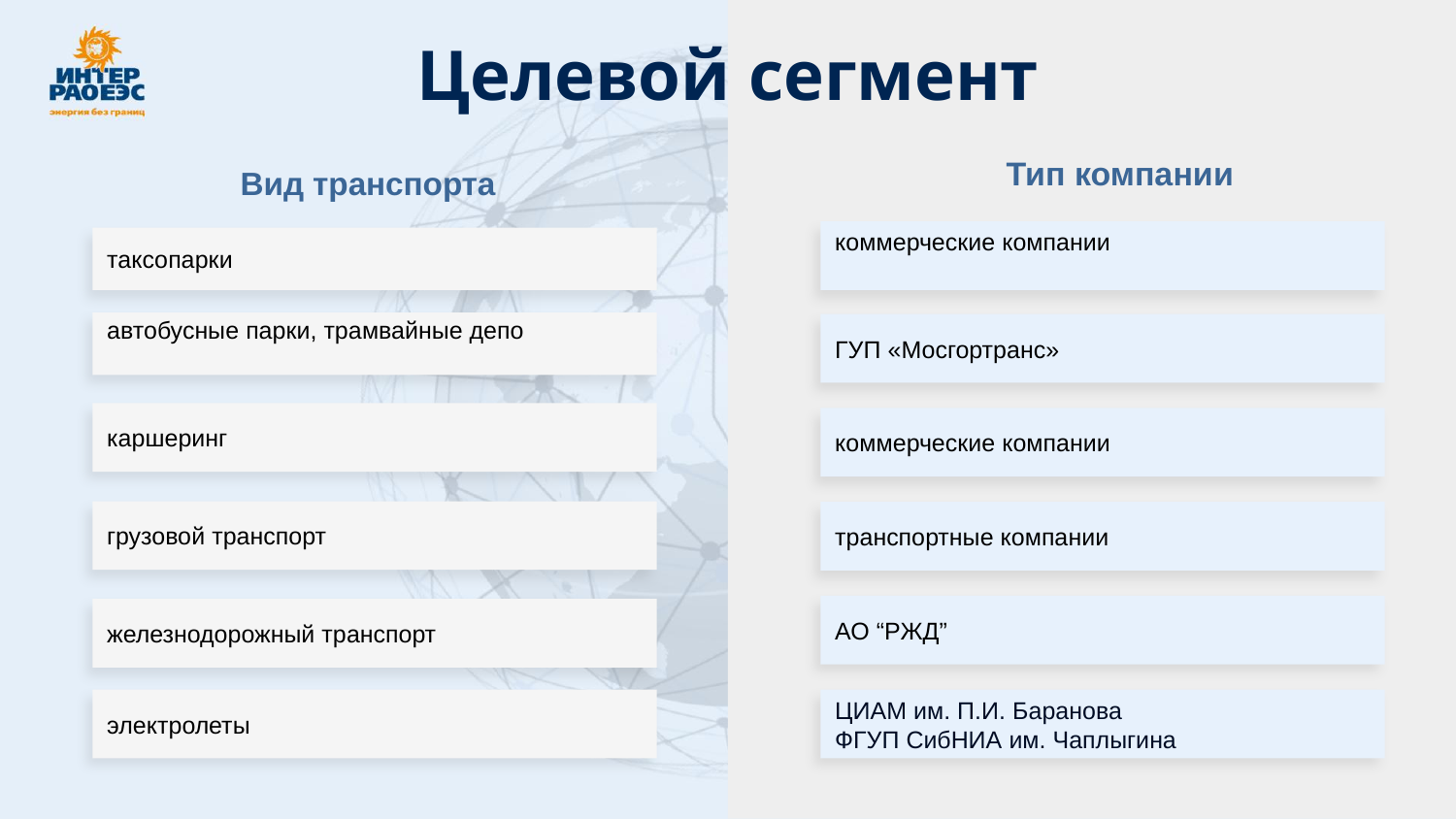

Целевой сегмент
Тип компании
Вид транспорта
коммерческие компании

таксопарки
автобусные парки, трамвайные депо

ГУП «Мосгортранс»
каршеринг
коммерческие компании
грузовой транспорт
транспортные компании
АО “РЖД”
железнодорожный транспорт
электролеты
ЦИАМ им. П.И. Баранова
ФГУП СибНИА им. Чаплыгина